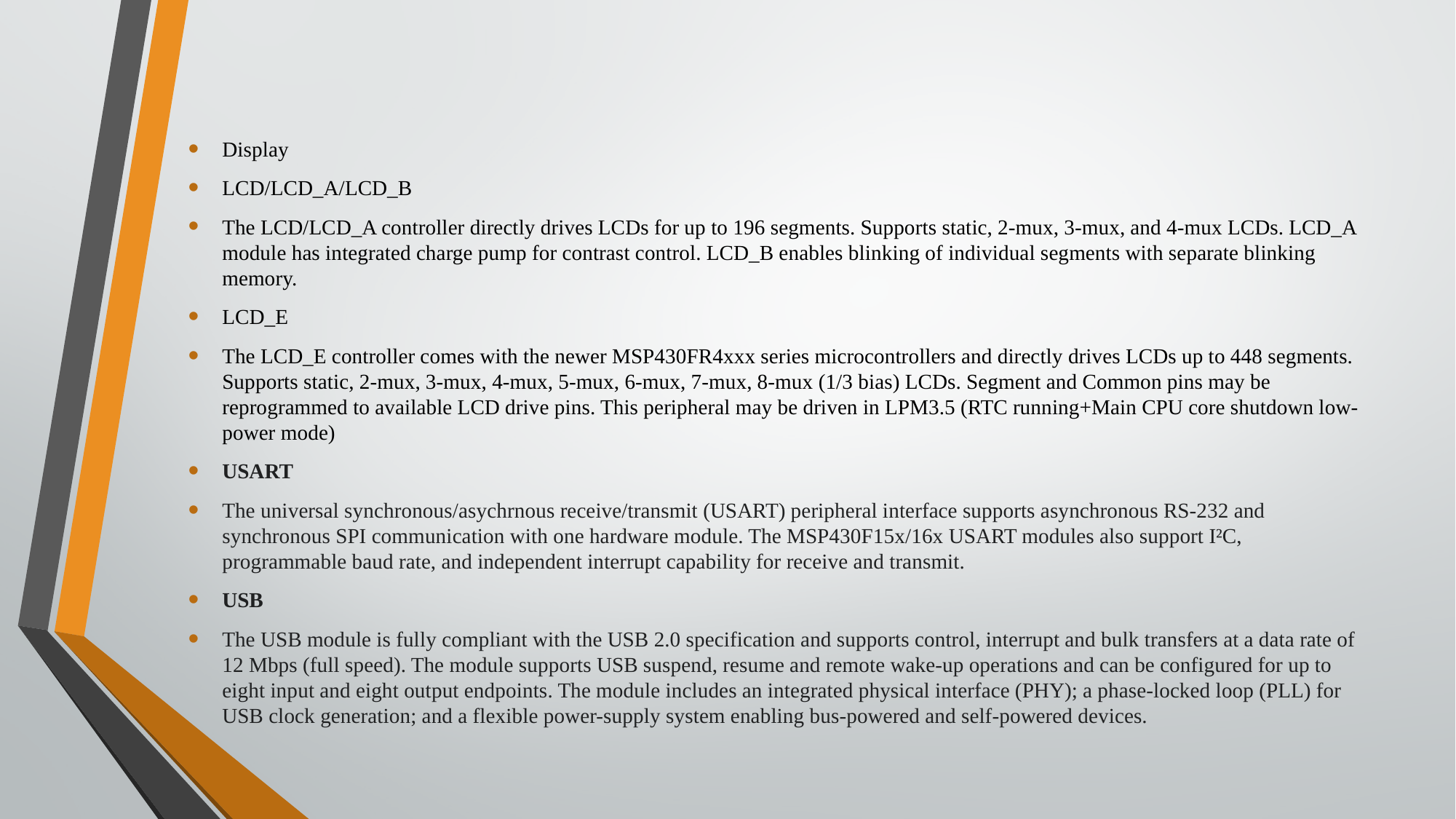

Display
LCD/LCD_A/LCD_B
The LCD/LCD_A controller directly drives LCDs for up to 196 segments. Supports static, 2-mux, 3-mux, and 4-mux LCDs. LCD_A module has integrated charge pump for contrast control. LCD_B enables blinking of individual segments with separate blinking memory.
LCD_E
The LCD_E controller comes with the newer MSP430FR4xxx series microcontrollers and directly drives LCDs up to 448 segments. Supports static, 2-mux, 3-mux, 4-mux, 5-mux, 6-mux, 7-mux, 8-mux (1/3 bias) LCDs. Segment and Common pins may be reprogrammed to available LCD drive pins. This peripheral may be driven in LPM3.5 (RTC running+Main CPU core shutdown low-power mode)
USART
The universal synchronous/asychrnous receive/transmit (USART) peripheral interface supports asynchronous RS-232 and synchronous SPI communication with one hardware module. The MSP430F15x/16x USART modules also support I²C, programmable baud rate, and independent interrupt capability for receive and transmit.
USB
The USB module is fully compliant with the USB 2.0 specification and supports control, interrupt and bulk transfers at a data rate of 12 Mbps (full speed). The module supports USB suspend, resume and remote wake-up operations and can be configured for up to eight input and eight output endpoints. The module includes an integrated physical interface (PHY); a phase-locked loop (PLL) for USB clock generation; and a flexible power-supply system enabling bus-powered and self-powered devices.